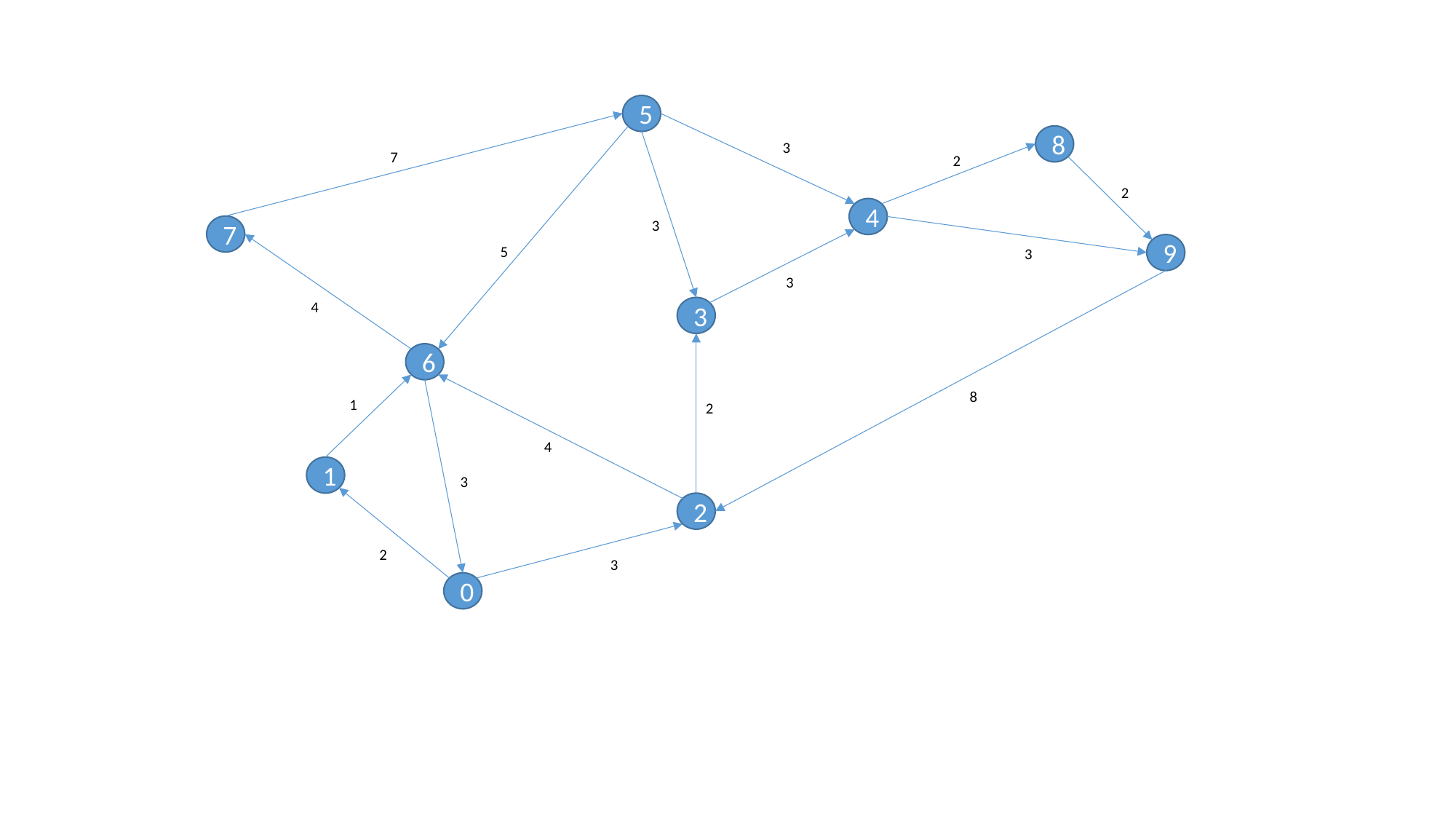

5
8
3
7
2
2
4
3
7
9
5
3
3
4
3
6
8
1
2
4
1
3
2
2
3
0